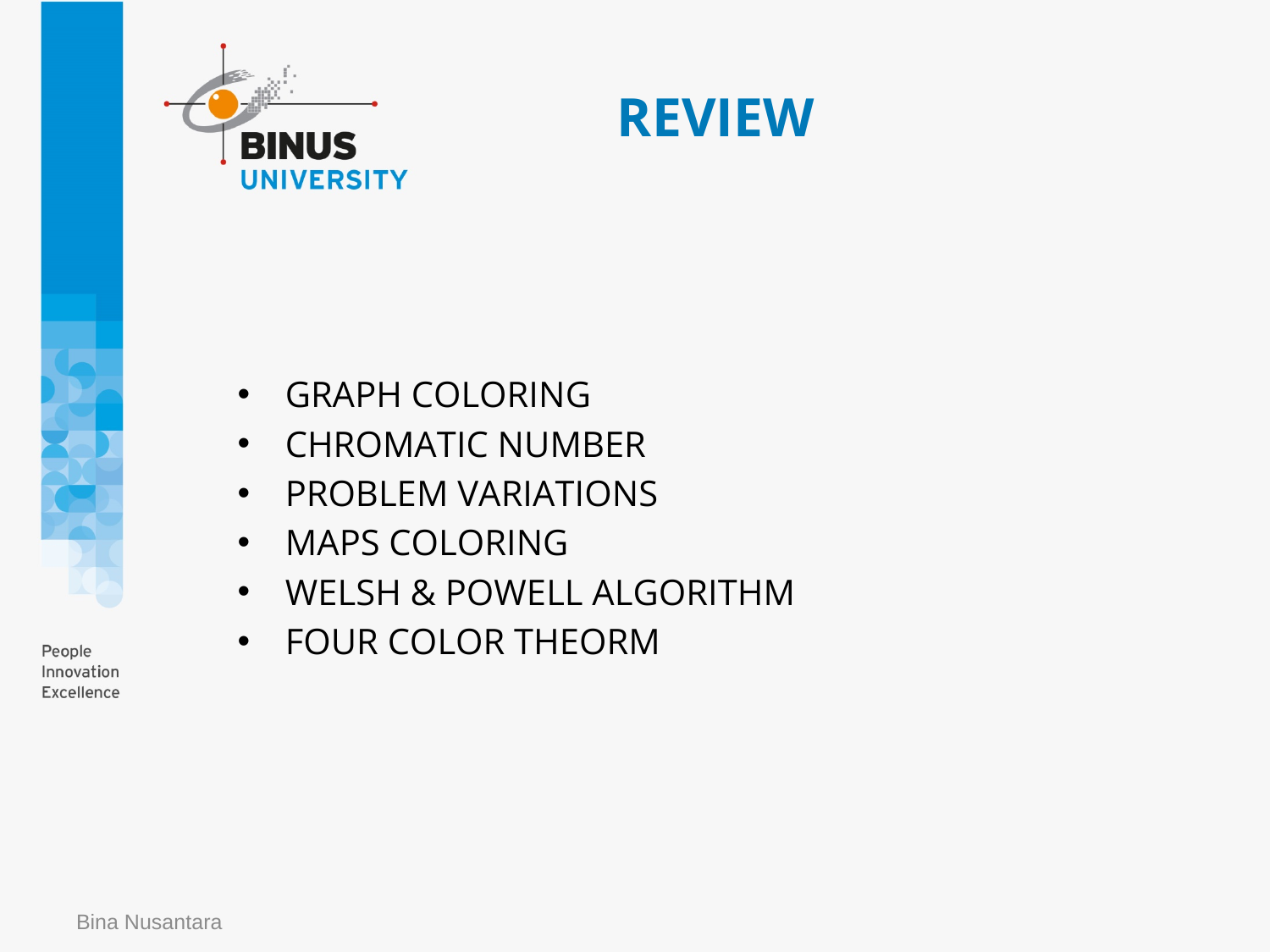

# REVIEW
GRAPH COLORING
CHROMATIC NUMBER
PROBLEM VARIATIONS
MAPS COLORING
WELSH & POWELL ALGORITHM
FOUR COLOR THEORM
Bina Nusantara